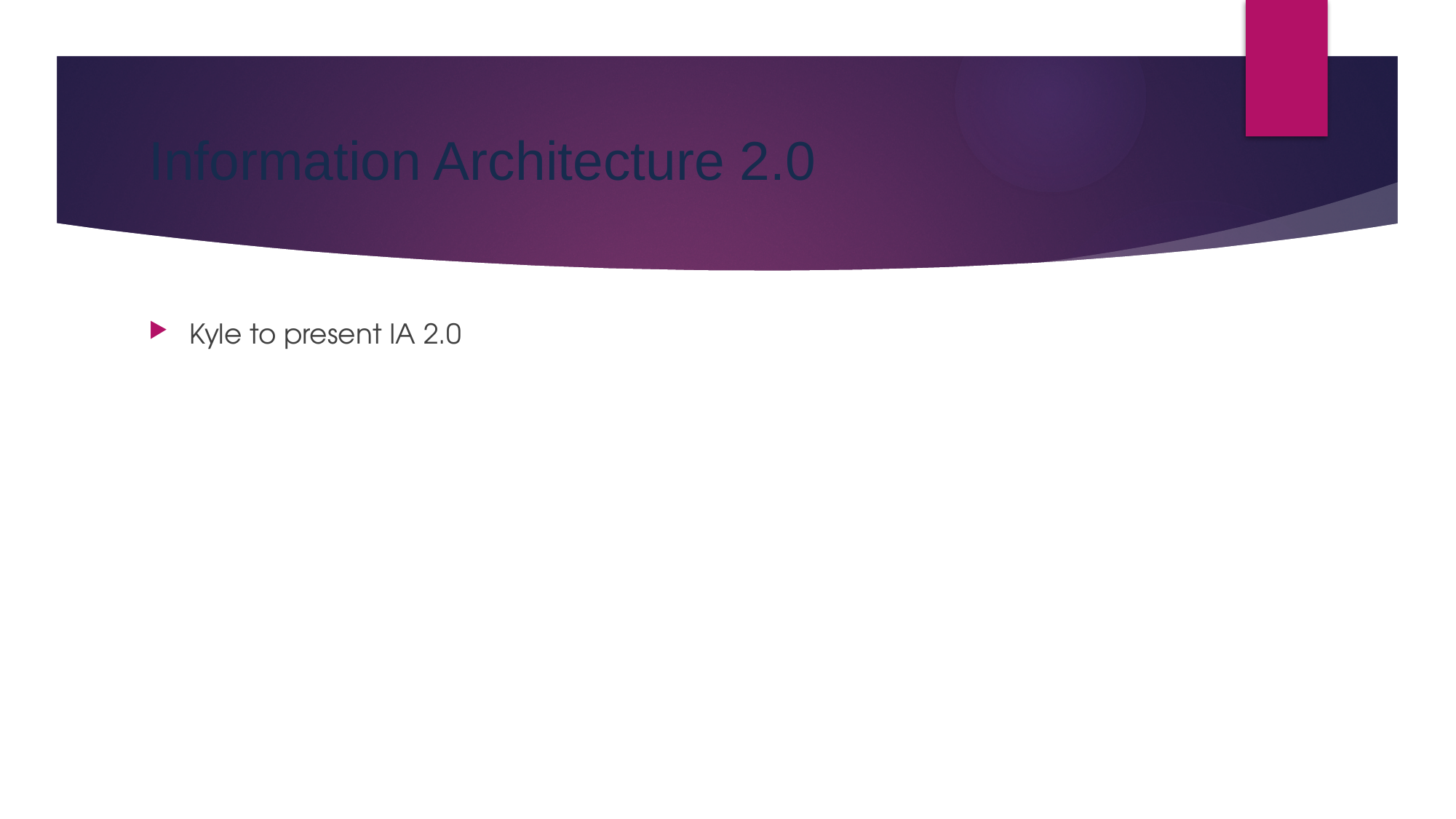

# Information Architecture 2.0
Kyle to present IA 2.0